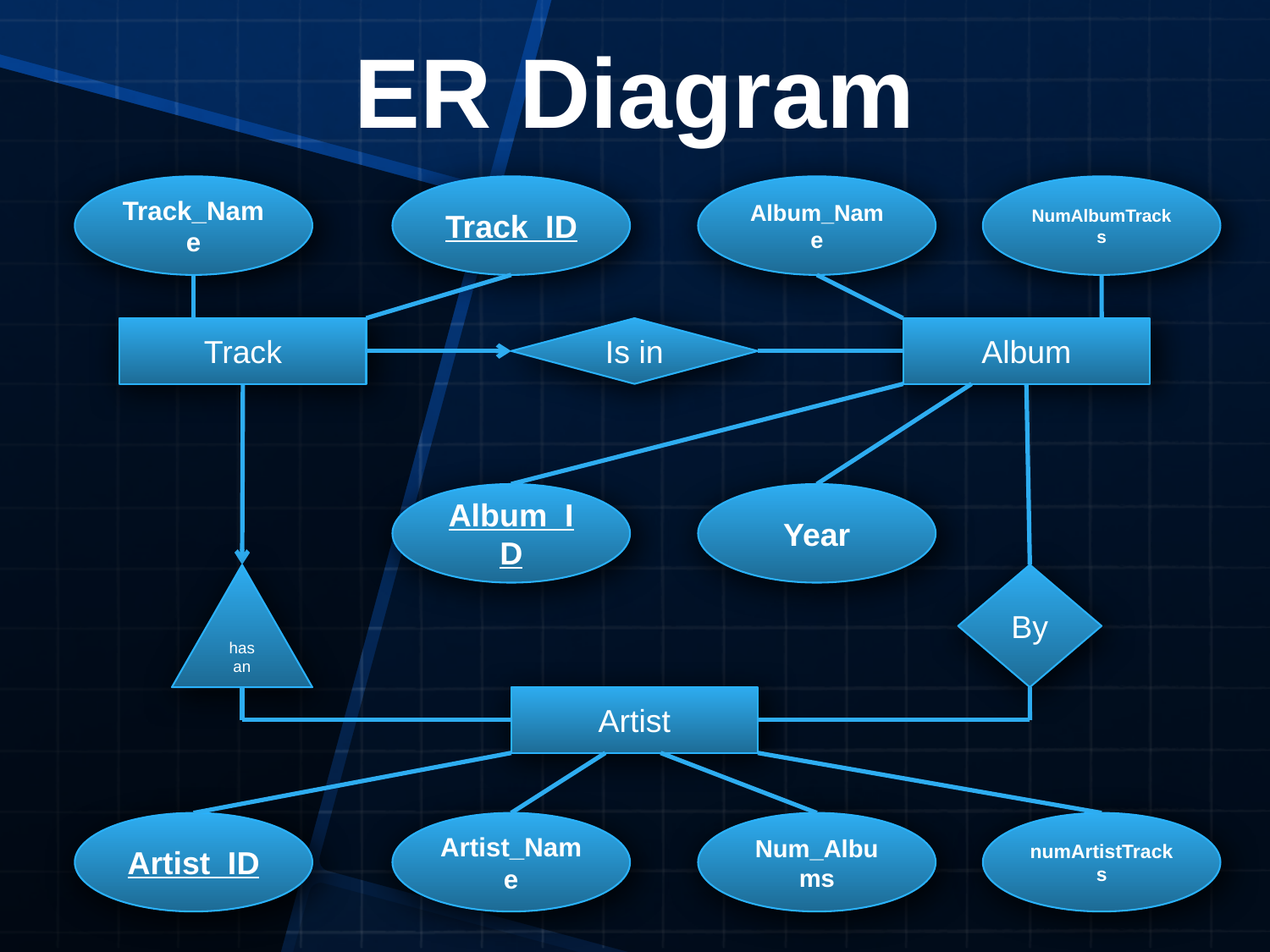

# ER Diagram
Track_Name
Track_ID
Album_Name
NumAlbumTracks
Track
Is in
Album
Album_ID
Year
has an
By
Artist
Artist_ID
Artist_Name
Num_Albums
numArtistTracks